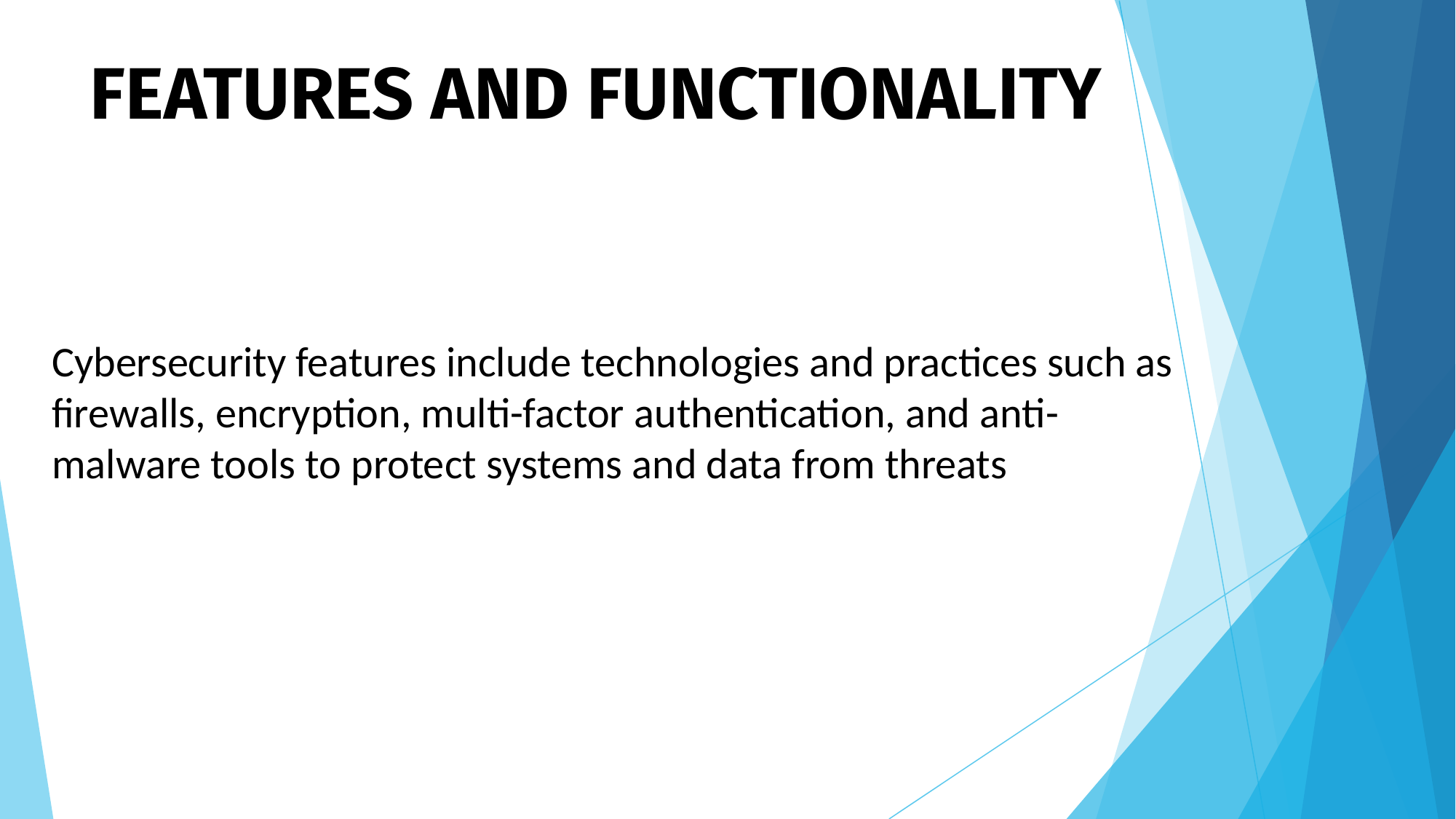

# FEATURES AND FUNCTIONALITY
Cybersecurity features include technologies and practices such as firewalls, encryption, multi-factor authentication, and anti-malware tools to protect systems and data from threats